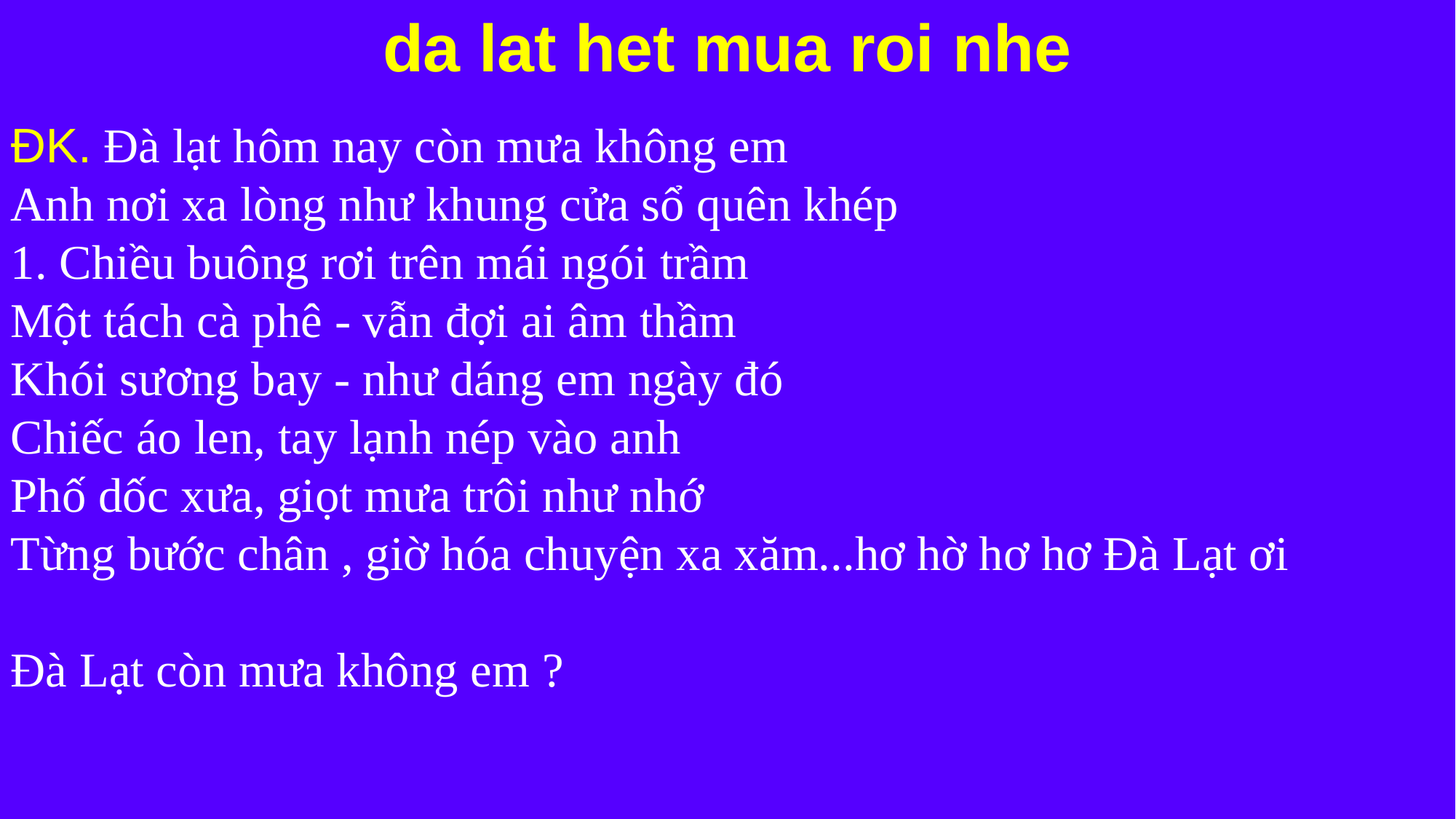

da lat het mua roi nhe
ĐK. Đà lạt hôm nay còn mưa không em
Anh nơi xa lòng như khung cửa sổ quên khép
1. Chiều buông rơi trên mái ngói trầm
Một tách cà phê - vẫn đợi ai âm thầm
Khói sương bay - như dáng em ngày đó
Chiếc áo len, tay lạnh nép vào anh
Phố dốc xưa, giọt mưa trôi như nhớ
Từng bước chân , giờ hóa chuyện xa xăm...hơ hờ hơ hơ Đà Lạt ơi

Đà Lạt còn mưa không em ?